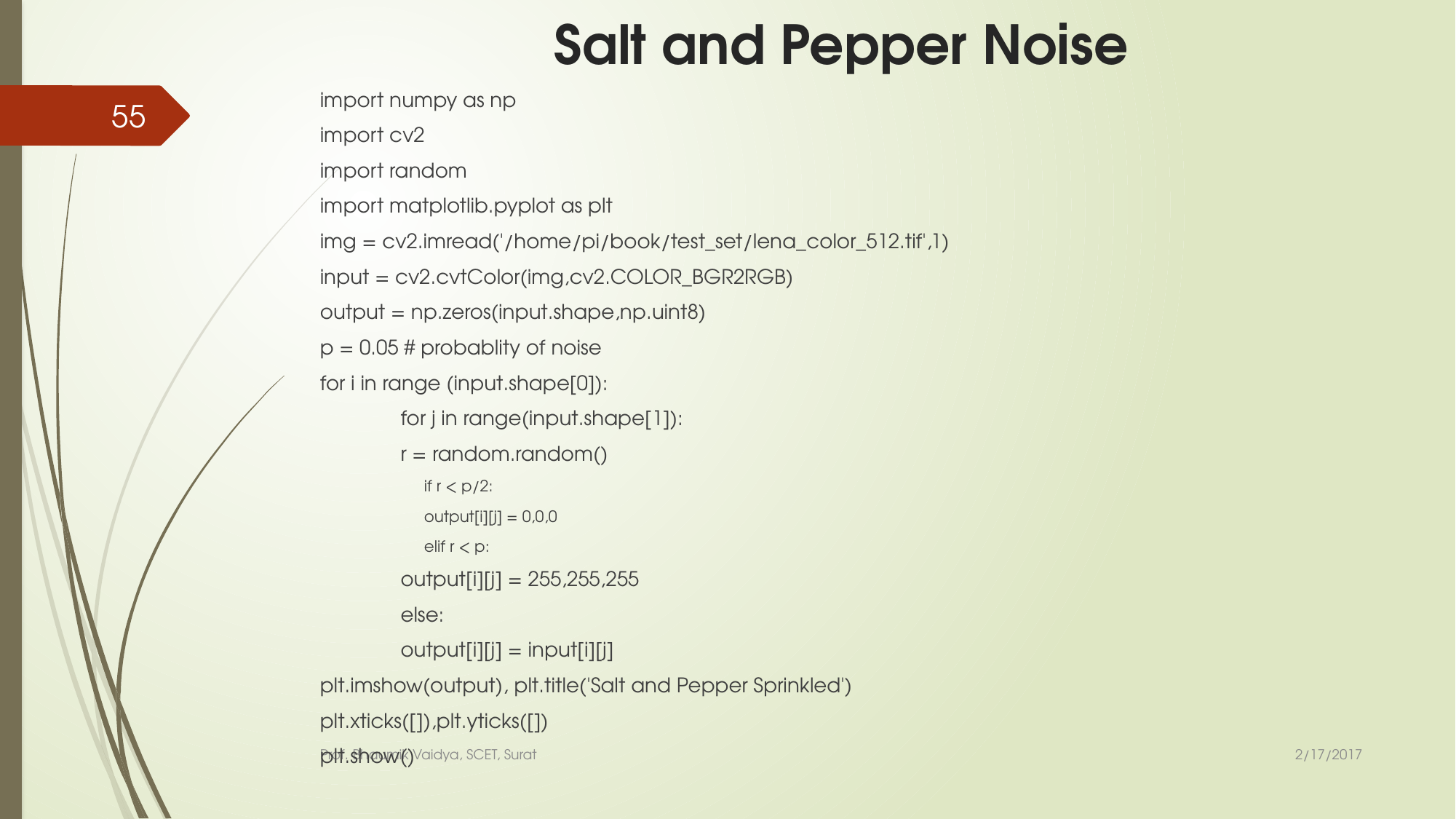

# Salt and Pepper Noise
import numpy as np
import cv2
import random
import matplotlib.pyplot as plt
img = cv2.imread('/home/pi/book/test_set/lena_color_512.tif',1)
input = cv2.cvtColor(img,cv2.COLOR_BGR2RGB)
output = np.zeros(input.shape,np.uint8)
p = 0.05 # probablity of noise
for i in range (input.shape[0]):
	for j in range(input.shape[1]):
		r = random.random()
if r < p/2:
	output[i][j] = 0,0,0
	elif r < p:
			output[i][j] = 255,255,255
		else:
			output[i][j] = input[i][j]
plt.imshow(output), plt.title('Salt and Pepper Sprinkled')
plt.xticks([]),plt.yticks([])
plt.show()
55
2/17/2017
Prof. Bhaumik Vaidya, SCET, Surat